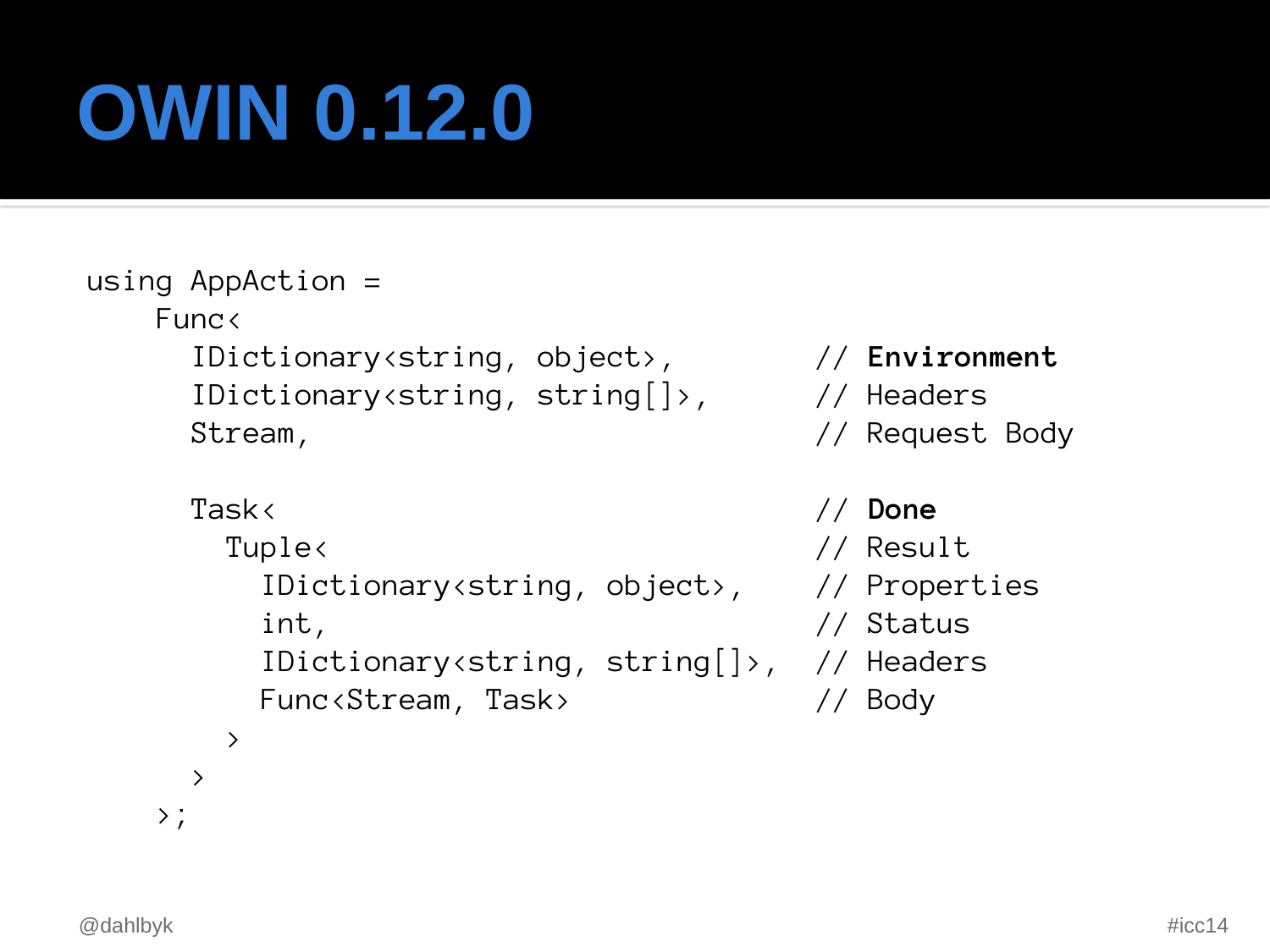

# OWIN 0.12.0
using AppAction =
    Func<
      IDictionary<string, object>,        // Environment
      IDictionary<string, string[]>,      // Headers
      Stream,                             // Request Body

      Task<                               // Done
        Tuple<                            // Result
          IDictionary<string, object>,    // Properties
          int,                            // Status
          IDictionary<string, string[]>,  // Headers
          Func<Stream, Task>              // Body
        >
      >
    >;
@dahlbyk
#icc14